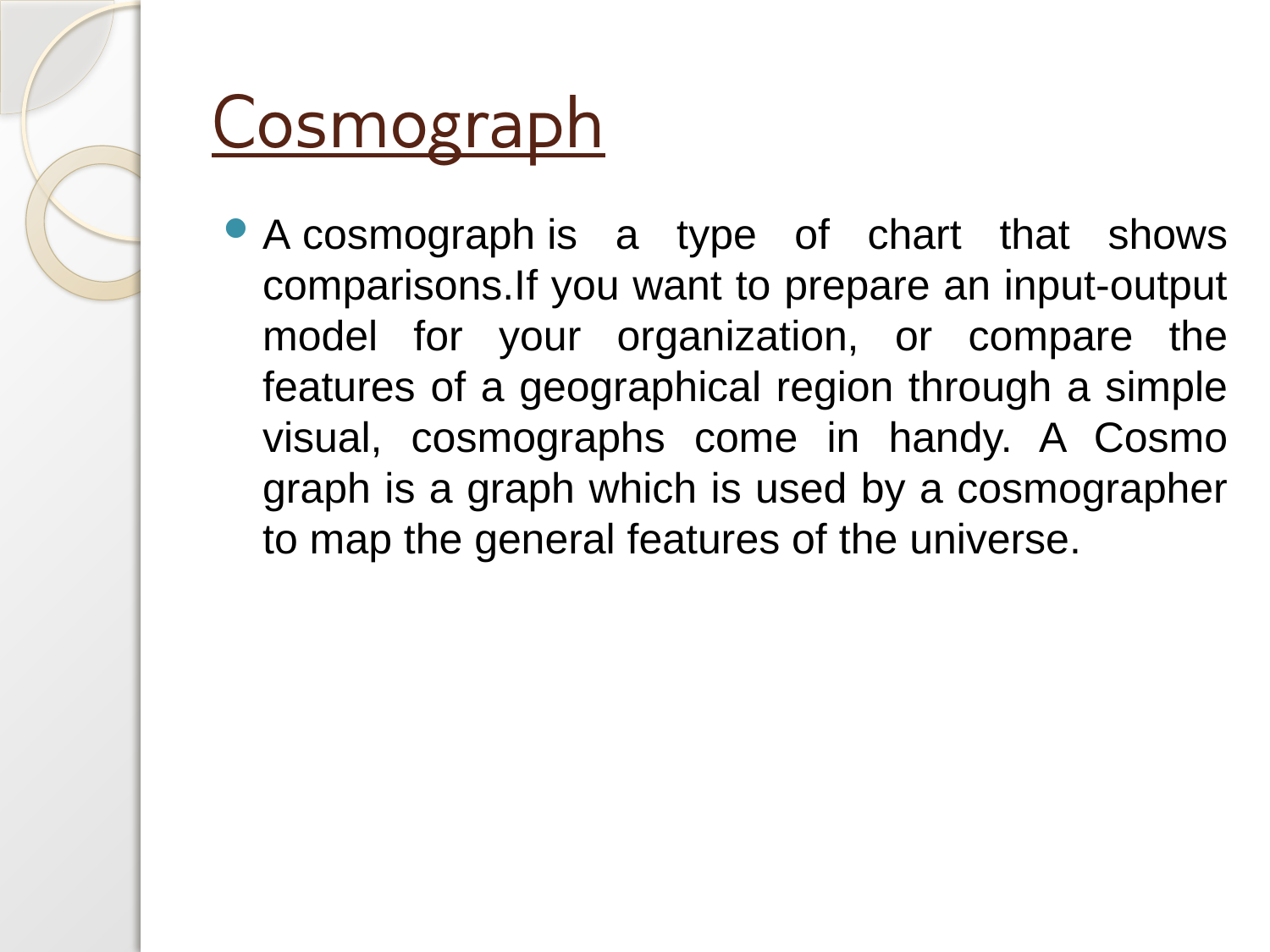

# Cosmograph
A cosmograph is a type of chart that shows comparisons.If you want to prepare an input-output model for your organization, or compare the features of a geographical region through a simple visual, cosmographs come in handy. A Cosmo graph is a graph which is used by a cosmographer to map the general features of the universe.